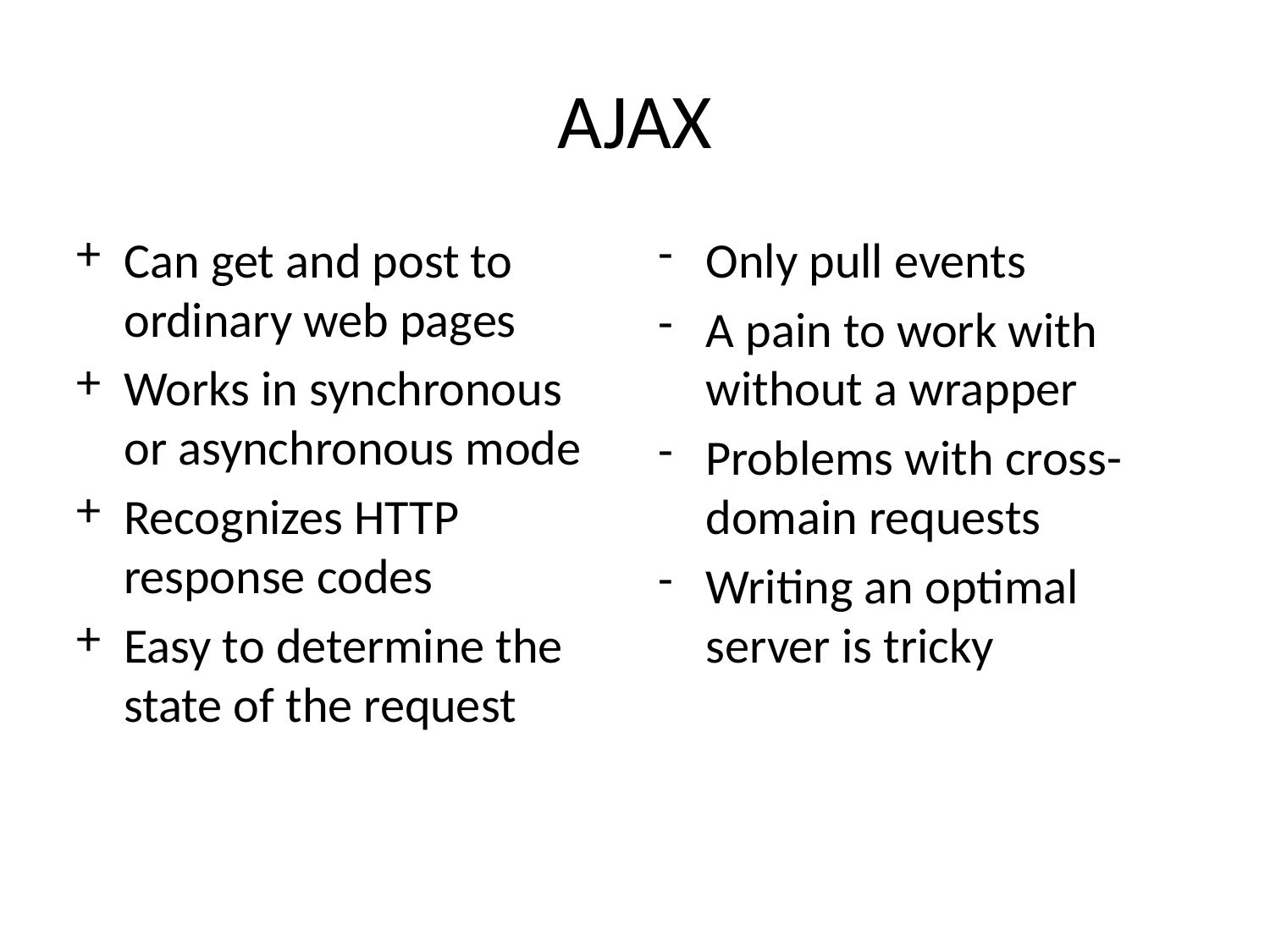

# AJAX
Can get and post to ordinary web pages
Works in synchronous or asynchronous mode
Recognizes HTTP response codes
Easy to determine the state of the request
Only pull events
A pain to work with without a wrapper
Problems with cross-domain requests
Writing an optimal server is tricky